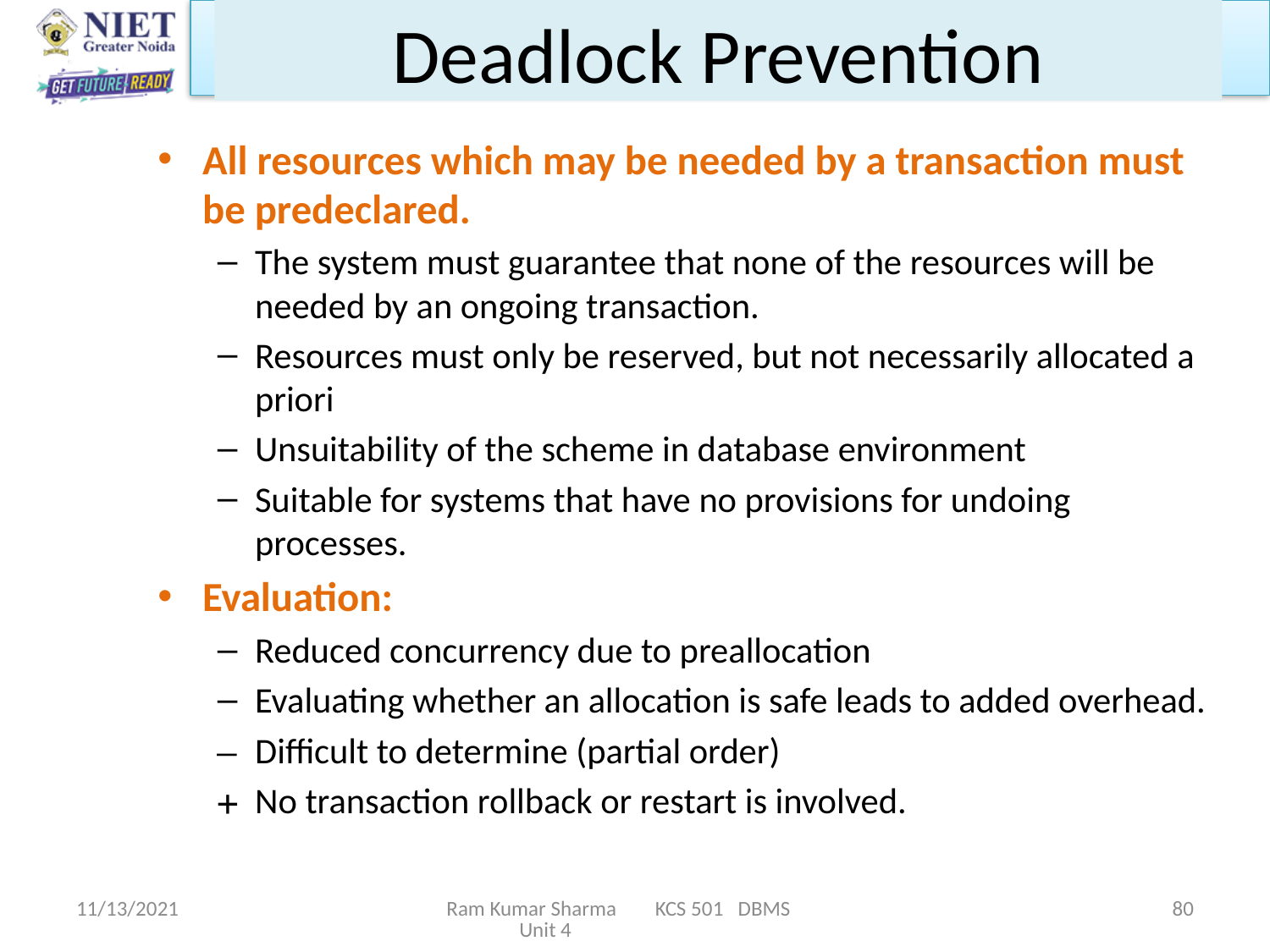

# Deadlock Prevention
All resources which may be needed by a transaction must be predeclared.
The system must guarantee that none of the resources will be needed by an ongoing transaction.
Resources must only be reserved, but not necessarily allocated a priori
Unsuitability of the scheme in database environment
Suitable for systems that have no provisions for undoing processes.
Evaluation:
Reduced concurrency due to preallocation
Evaluating whether an allocation is safe leads to added overhead.
Difficult to determine (partial order)
No transaction rollback or restart is involved.
11/13/2021
Ram Kumar Sharma        KCS 501   DBMS                     Unit 4
80